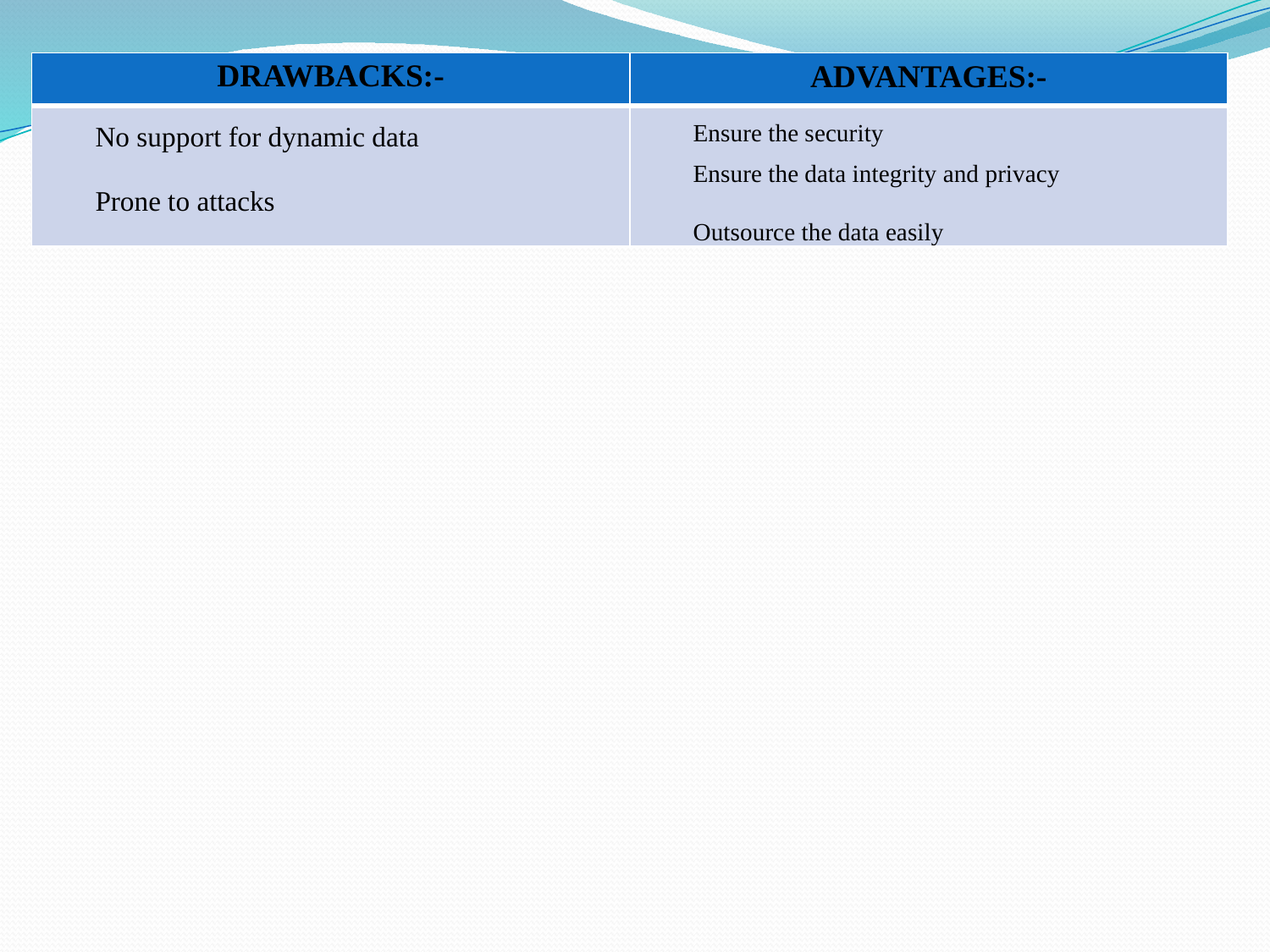

| DRAWBACKS:- | ADVANTAGES:- |
| --- | --- |
| No support for dynamic data Prone to attacks | Ensure the security Ensure the data integrity and privacy Outsource the data easily |